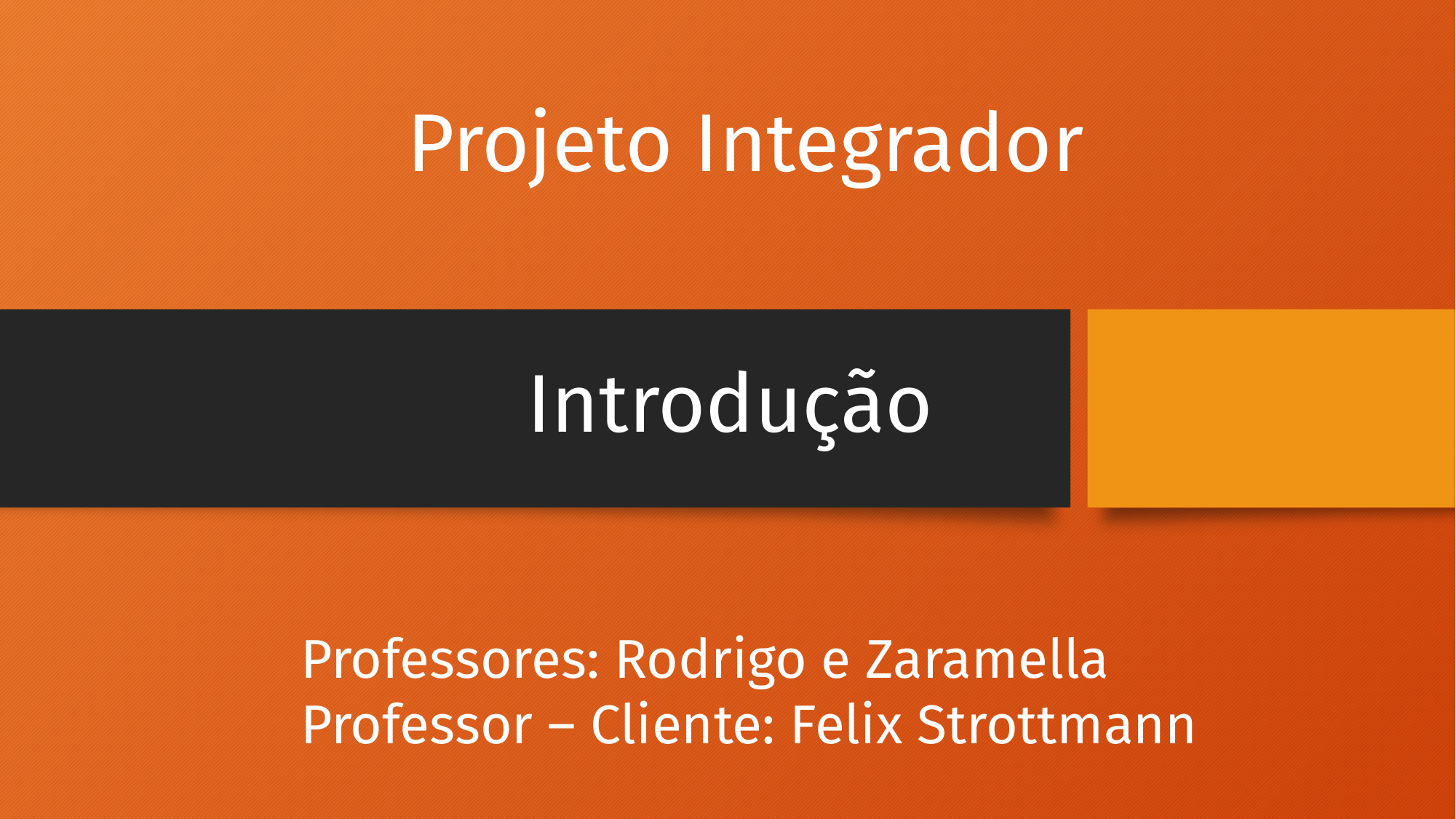

# Projeto Integrador
  Introdução
Professores: Rodrigo e Zaramella
Professor – Cliente: Felix Strottmann